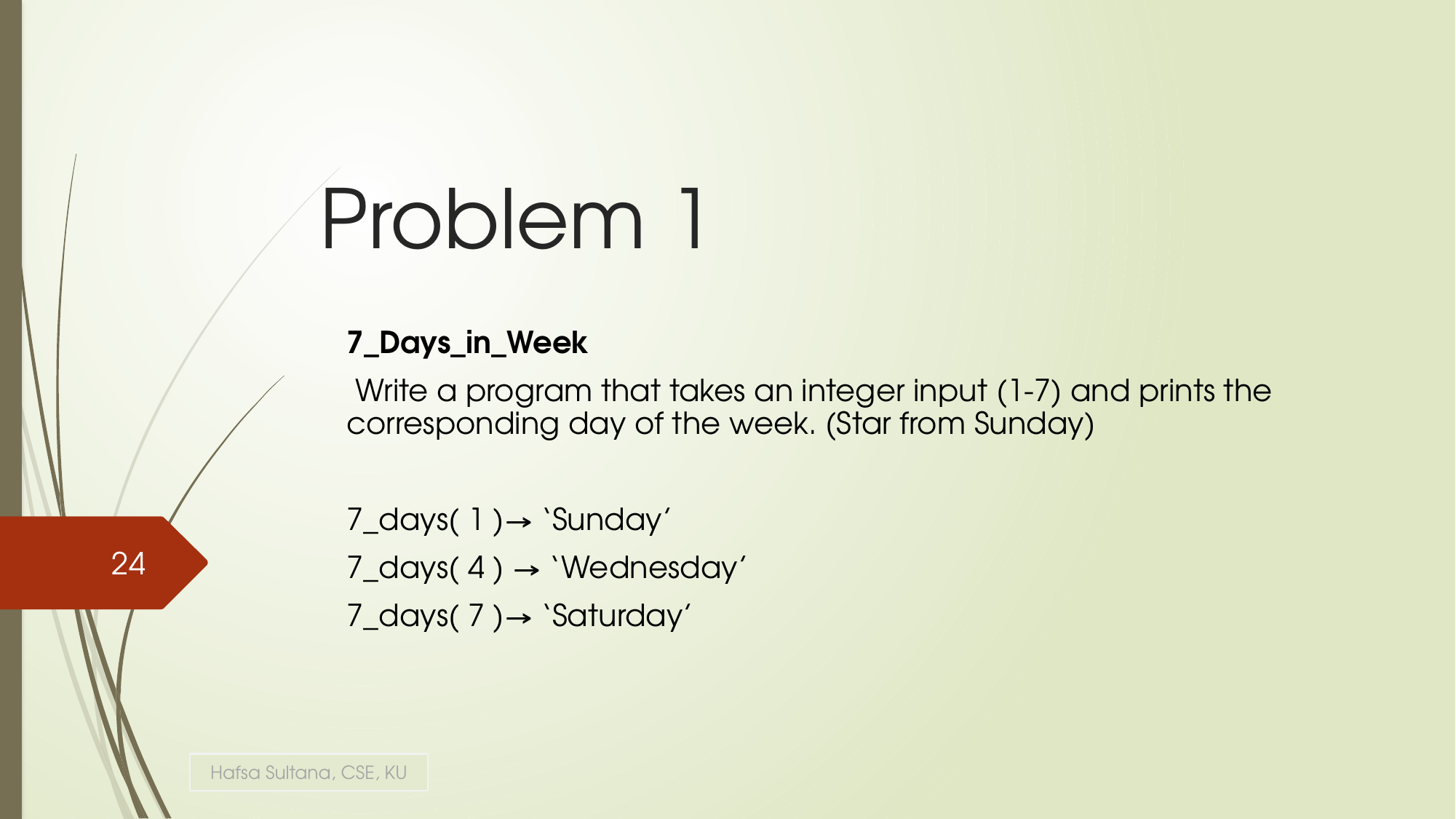

# Problem 1
7_Days_in_Week
 Write a program that takes an integer input (1-7) and prints the corresponding day of the week. (Star from Sunday)

7_days( 1 )→ ‘Sunday’
7_days( 4 ) → ‘Wednesday’
7_days( 7 )→ ‘Saturday’
24
Hafsa Sultana, CSE, KU